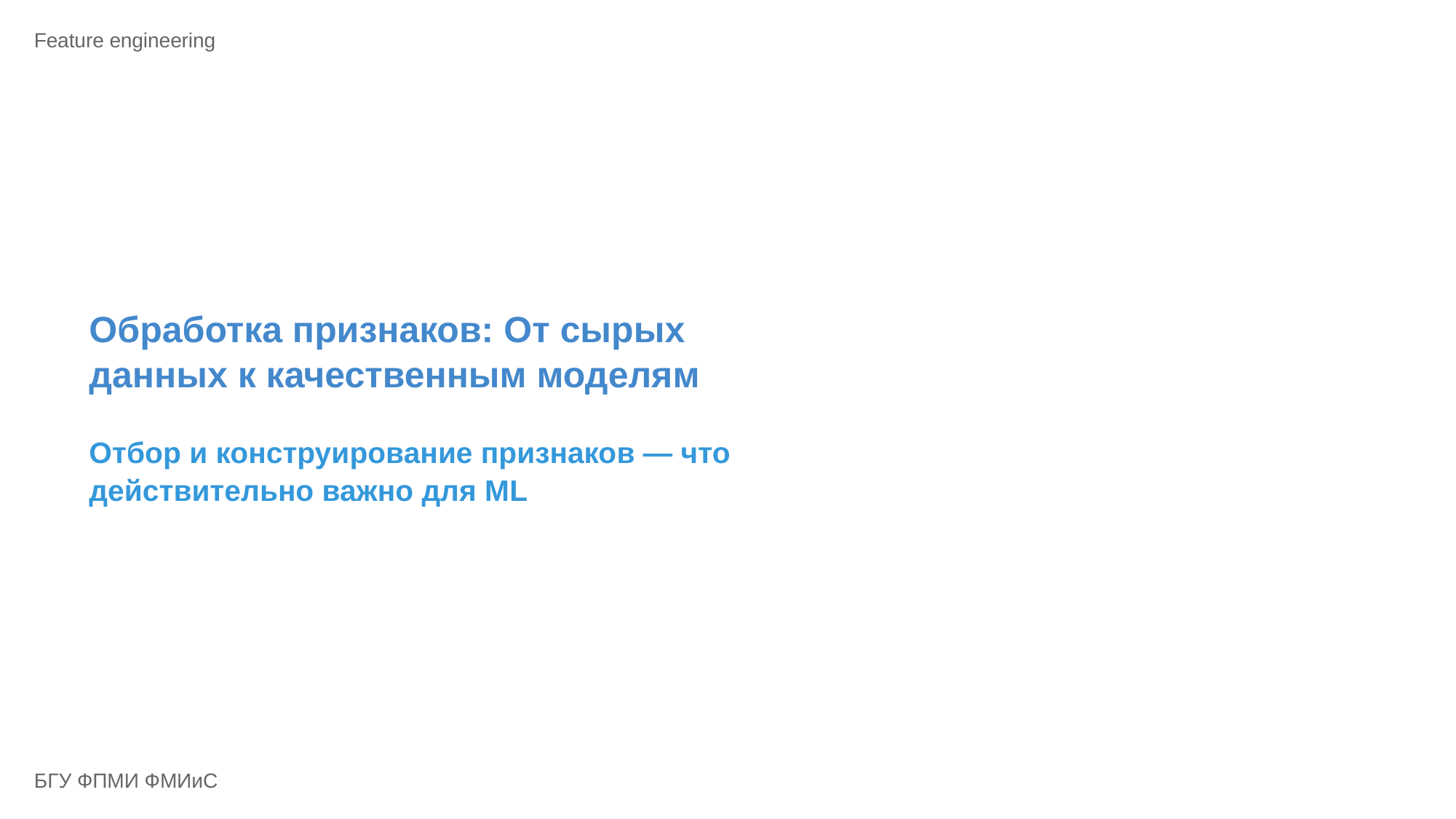

Feature engineering
Обработка признаков: От сырых
данных к качественным моделям
Отбор и конструирование признаков — что
действительно важно для ML
БГУ ФПМИ ФМИиС